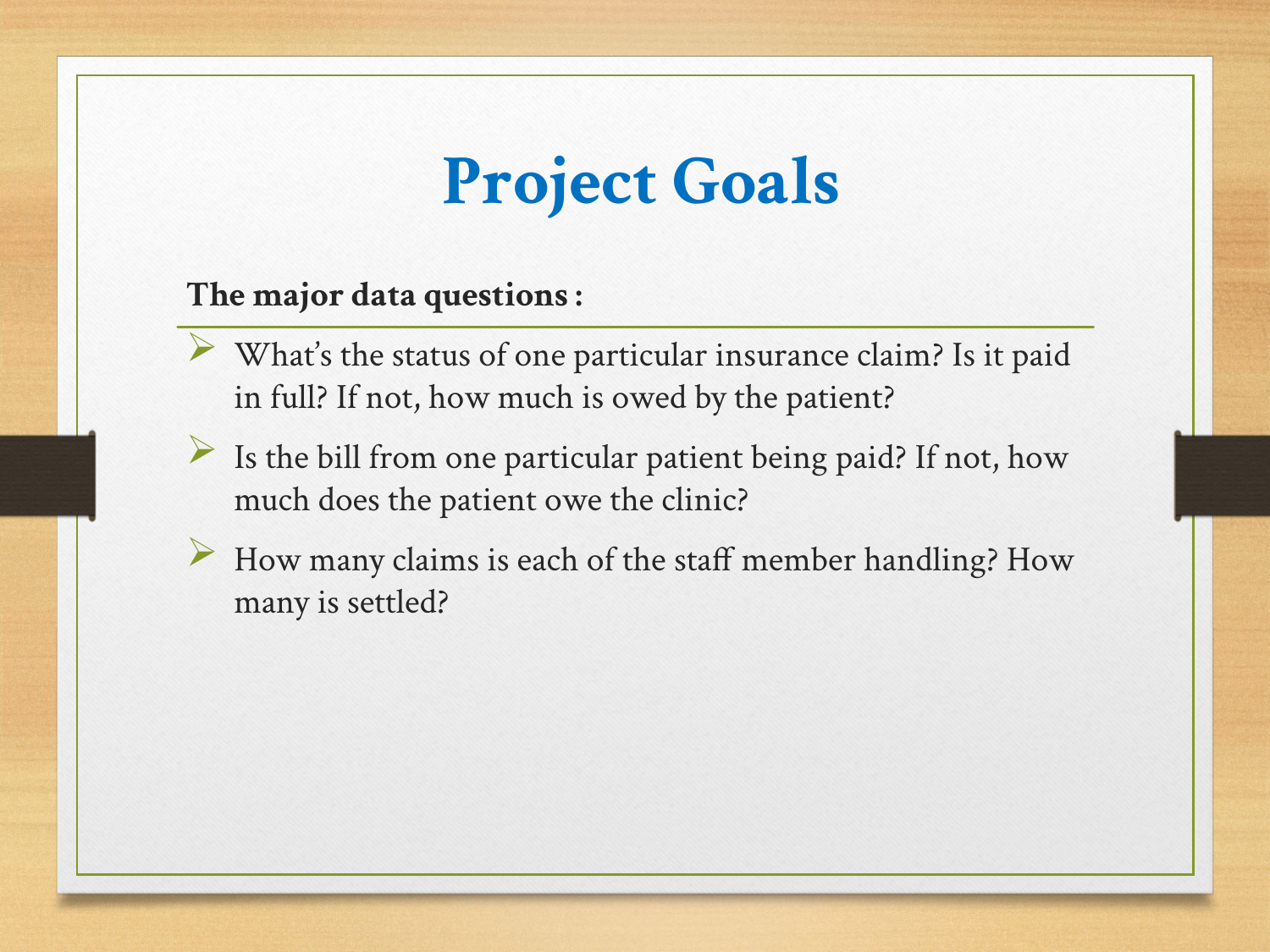

# Project Goals
The major data questions :
What’s the status of one particular insurance claim? Is it paid in full? If not, how much is owed by the patient?
Is the bill from one particular patient being paid? If not, how much does the patient owe the clinic?
How many claims is each of the staff member handling? How many is settled?